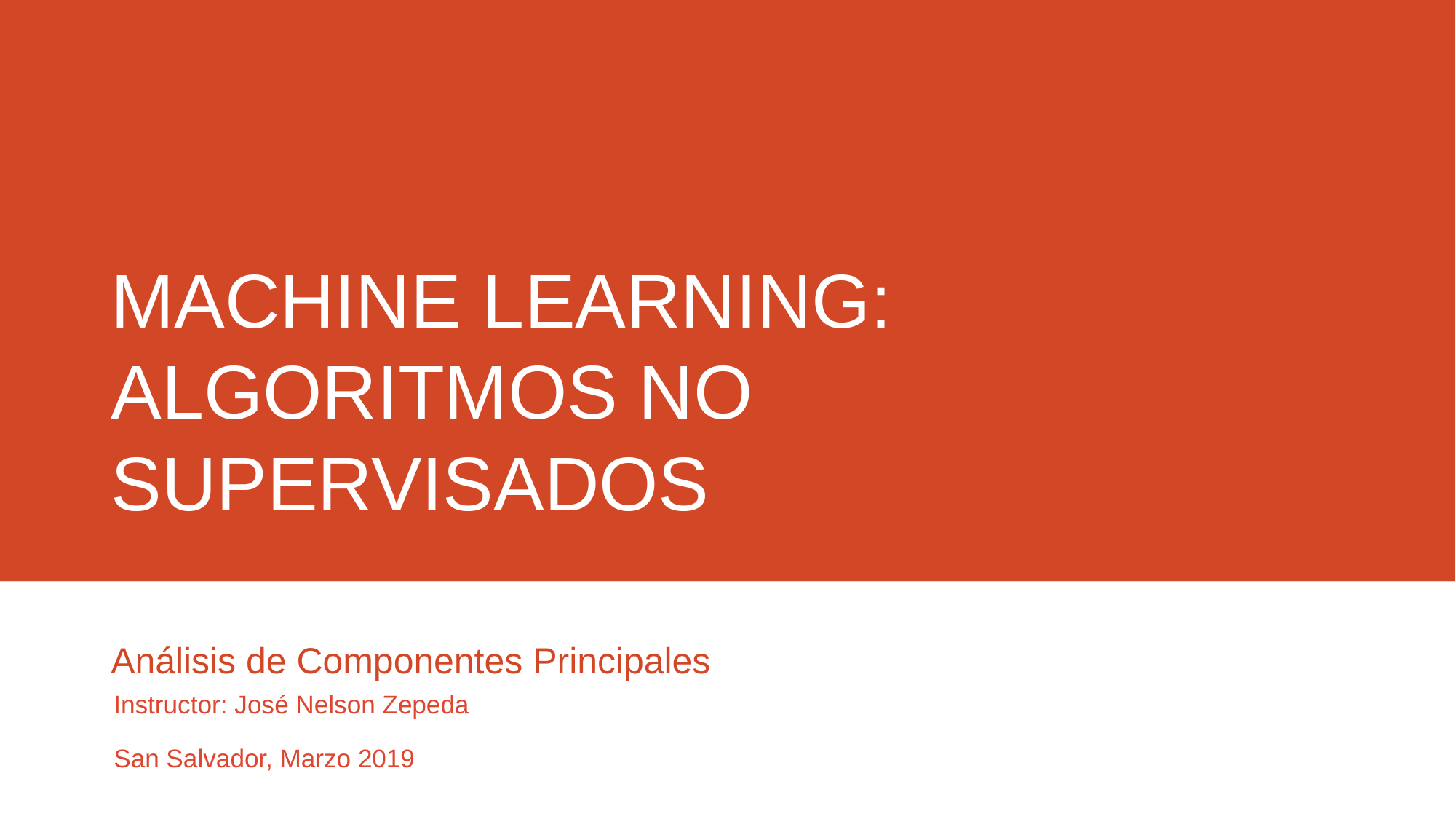

# Machine learning: ALGORITMOS NO SUPERVISADOS
Análisis de Componentes Principales
Instructor: José Nelson Zepeda
San Salvador, Marzo 2019